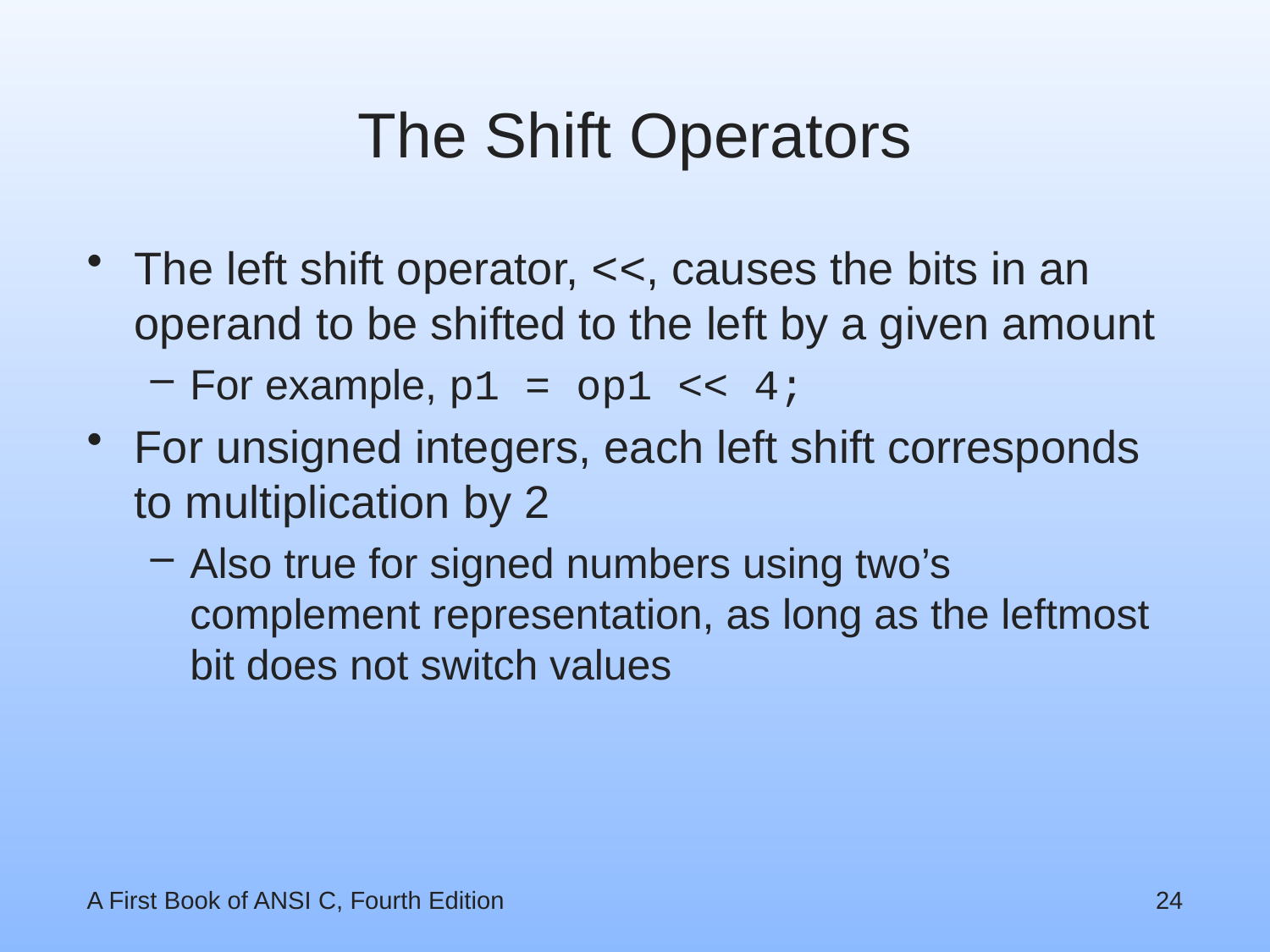

# The Shift Operators
The left shift operator, <<, causes the bits in an operand to be shifted to the left by a given amount
For example, p1 = op1 << 4;
For unsigned integers, each left shift corresponds to multiplication by 2
Also true for signed numbers using two’s complement representation, as long as the leftmost bit does not switch values

A First Book of ANSI C, Fourth Edition
24